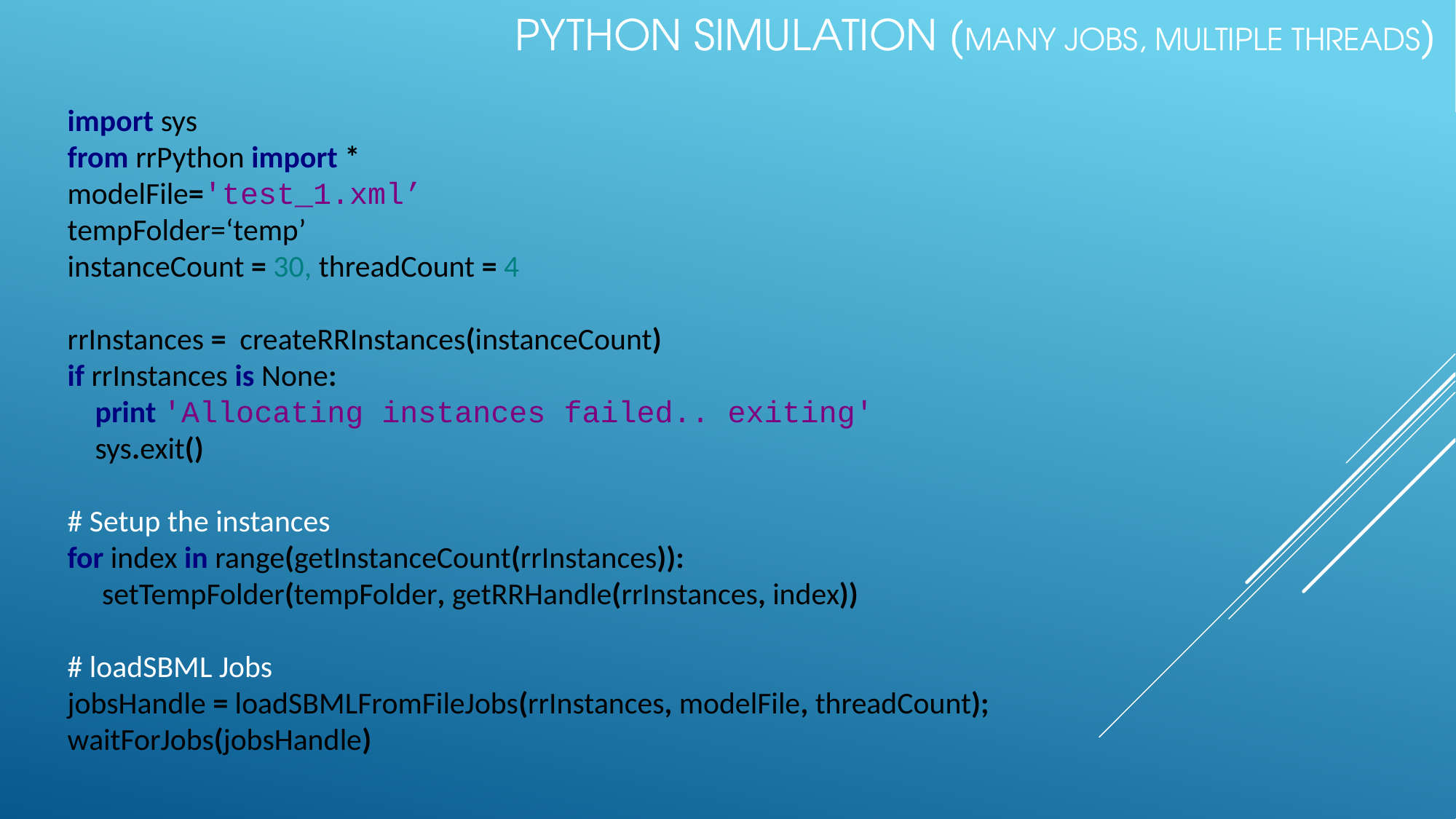

# Python Simulation (many jobs, multiple threads)
import sys
from rrPython import *
modelFile='test_1.xml’
tempFolder=‘temp’
instanceCount = 30, threadCount = 4

rrInstances =  createRRInstances(instanceCount)
if rrInstances is None:
    print 'Allocating instances failed.. exiting'
    sys.exit()

# Setup the instances
for index in range(getInstanceCount(rrInstances)):
     setTempFolder(tempFolder, getRRHandle(rrInstances, index))

# loadSBML Jobs
jobsHandle = loadSBMLFromFileJobs(rrInstances, modelFile, threadCount);
waitForJobs(jobsHandle)